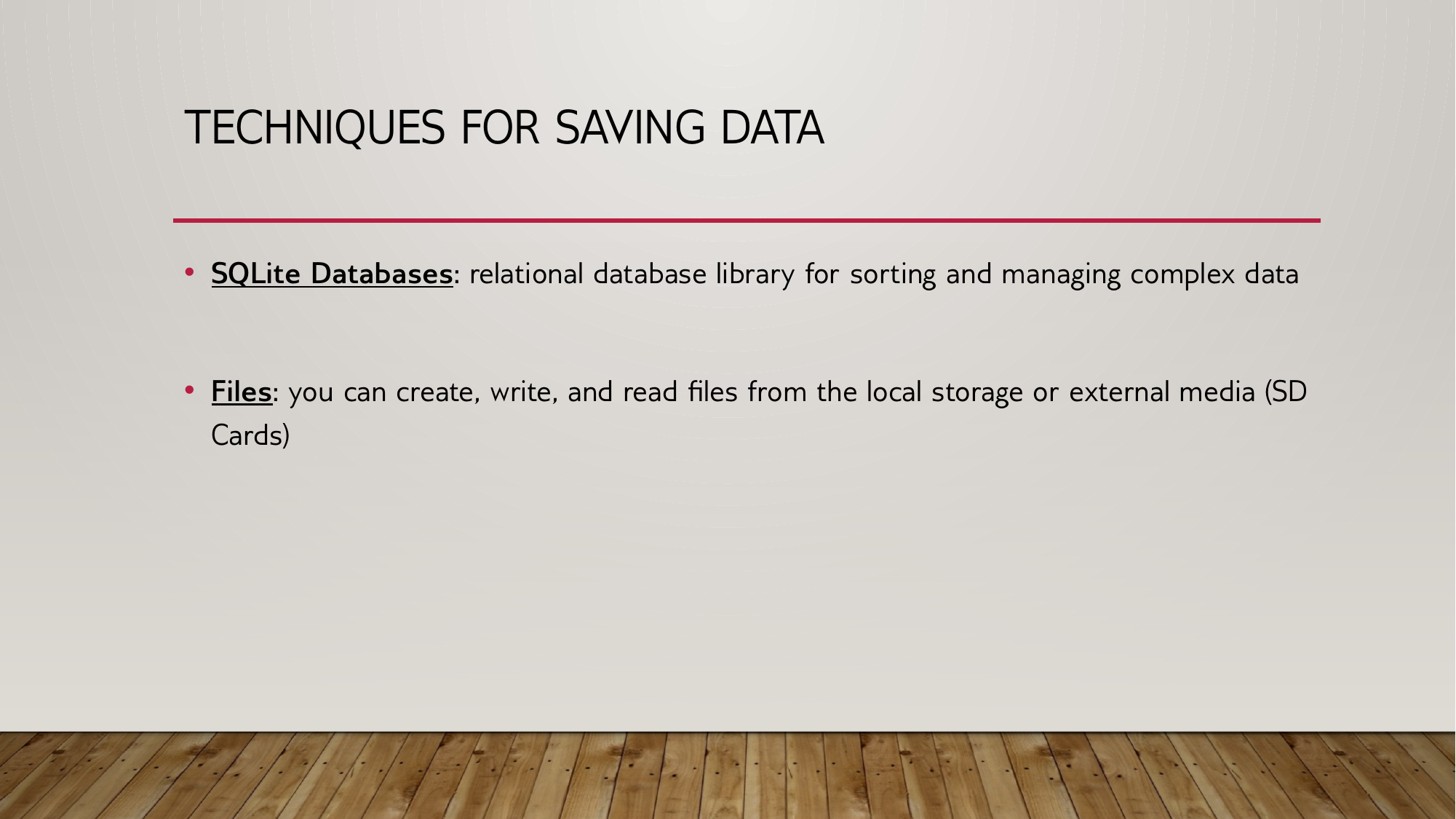

# TECHNIQUES FOR SAVING DATA
SQLite Databases: relational database library for sorting and managing complex data

Files: you can create, write, and read files from the local storage or external media (SD Cards)